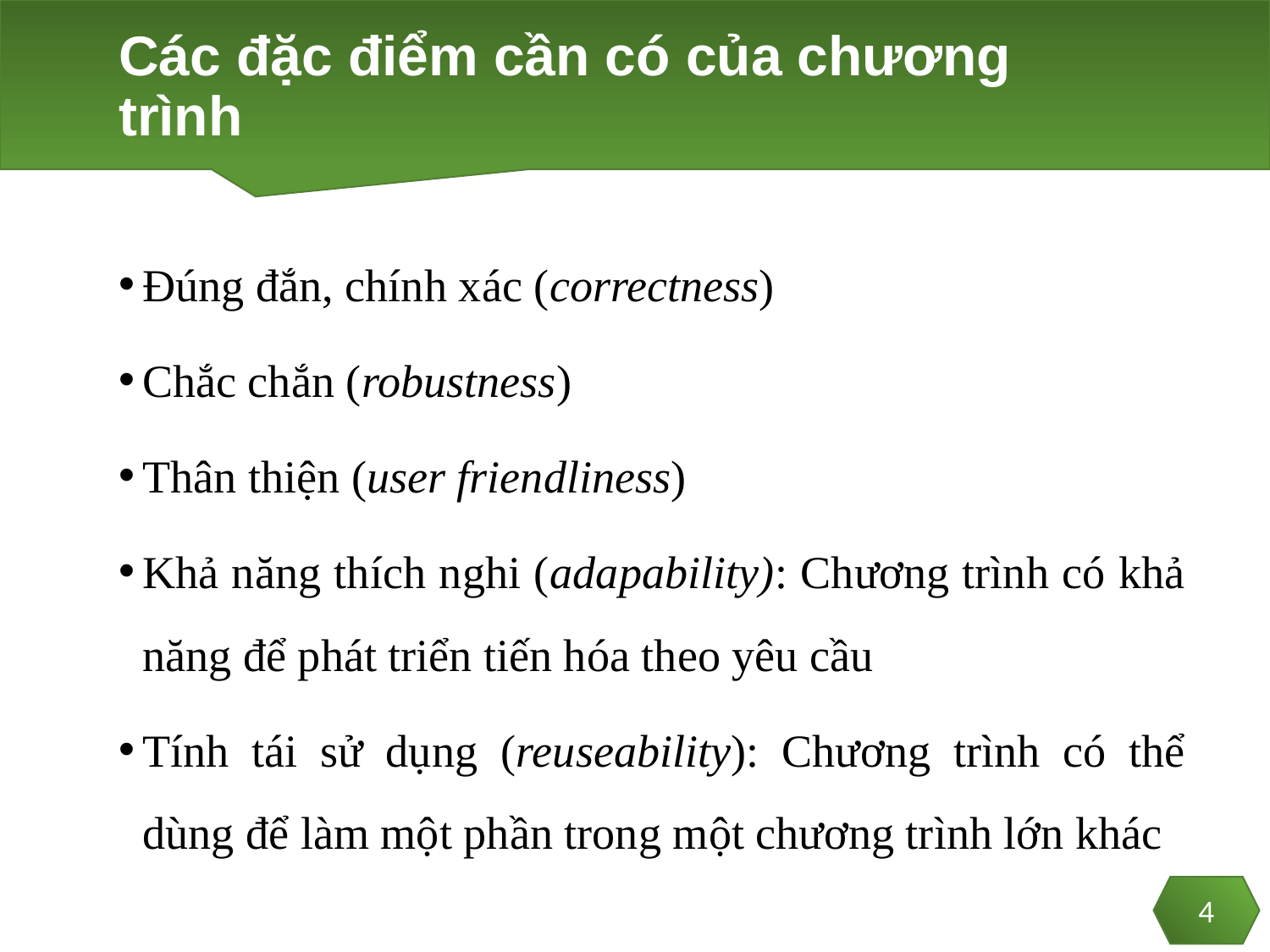

# Các đặc điểm cần có của chương trình
Đúng đắn, chính xác (correctness)
Chắc chắn (robustness)
Thân thiện (user friendliness)
Khả năng thích nghi (adapability): Chương trình có khả năng để phát triển tiến hóa theo yêu cầu
Tính tái sử dụng (reuseability): Chương trình có thể dùng để làm một phần trong một chương trình lớn khác